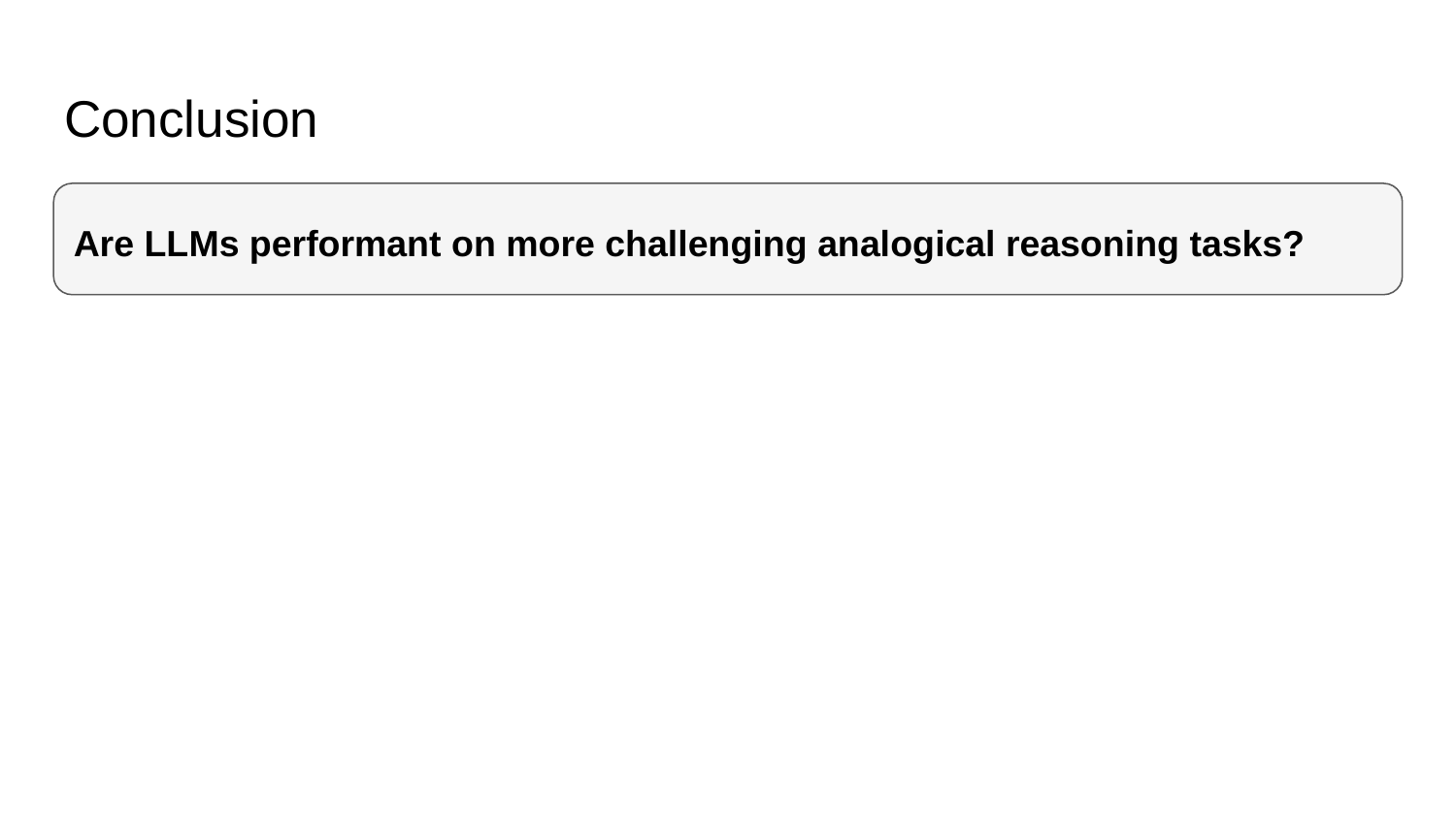

# Conclusion

Are LLMs performant on more challenging analogical reasoning tasks?